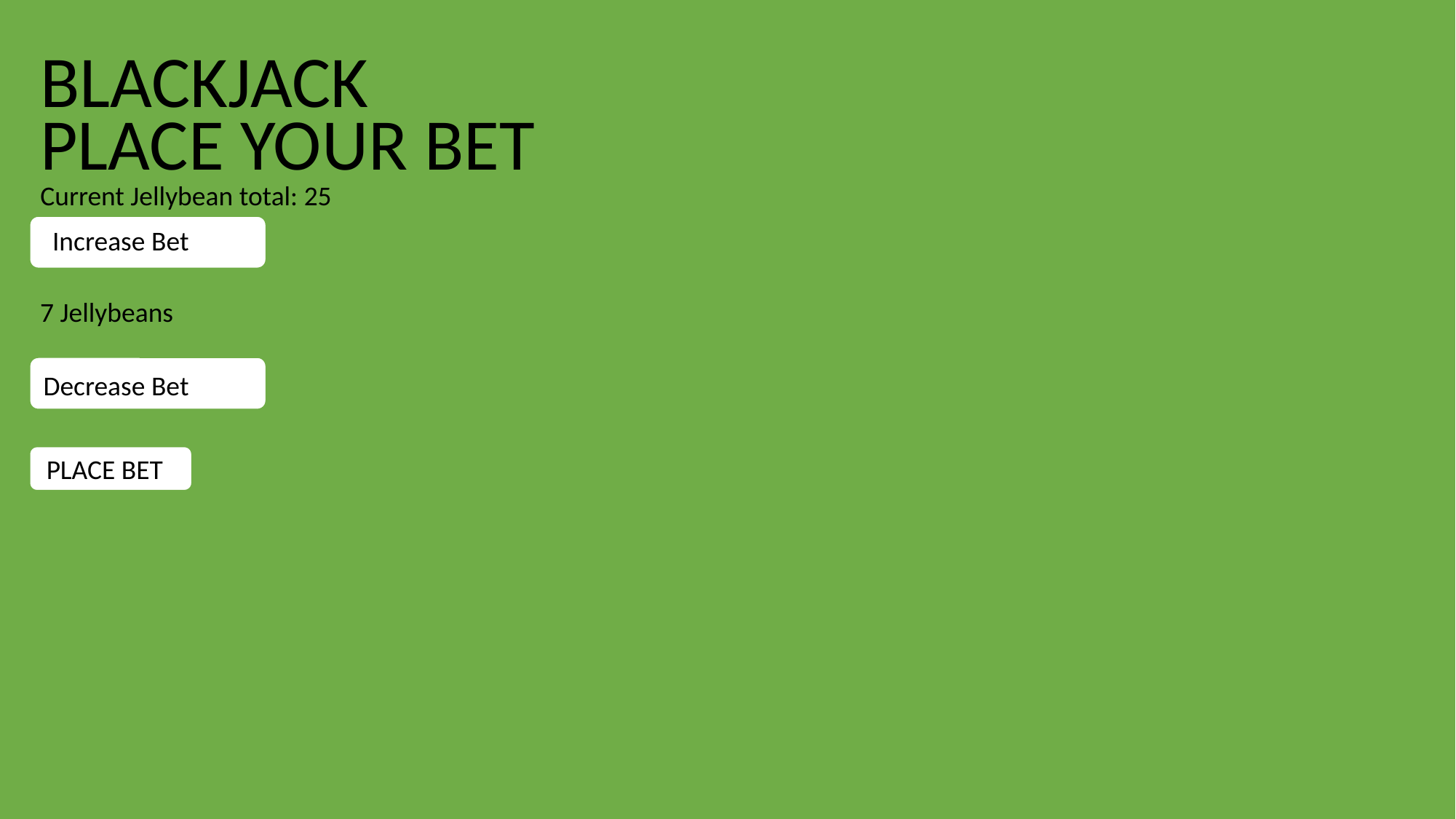

BLACKJACK
PLACE YOUR BET
Current Jellybean total: 25

Increase Bet
7 Jellybeans

Decrease Bet

PLACE BET